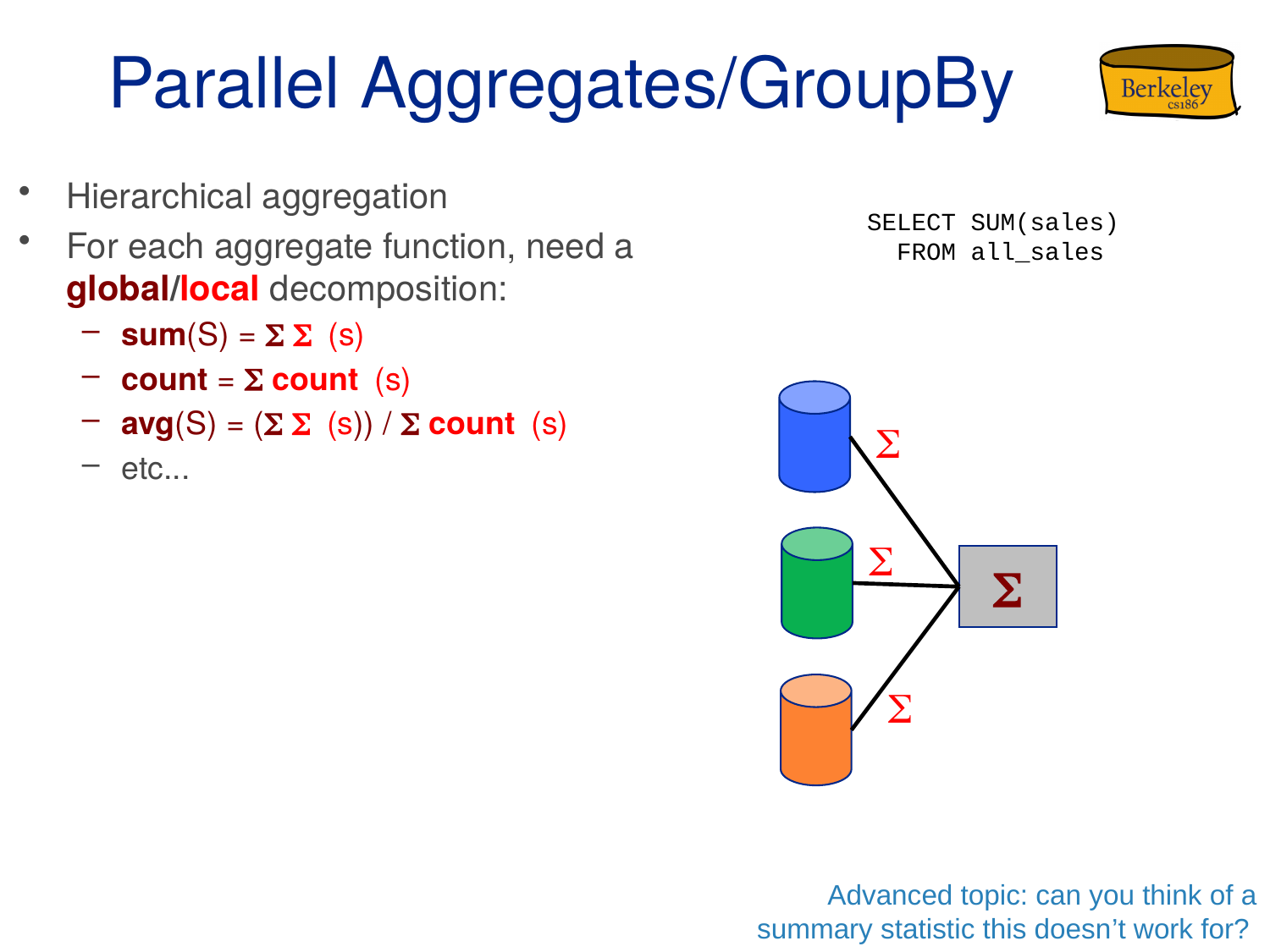

# Parallel Aggregates/GroupBy
Hierarchical aggregation
For each aggregate function, need a
global/local decomposition:
sum(S) = Σ Σ (s)
count = Σ count (s)
avg(S) = (Σ Σ (s)) / Σ count (s)
etc...

     SELECT SUM(sales)
       FROM all_sales

Σ
Σ

Σ

Σ

Advanced topic: can you think of a summary statistic this doesn’t work for?